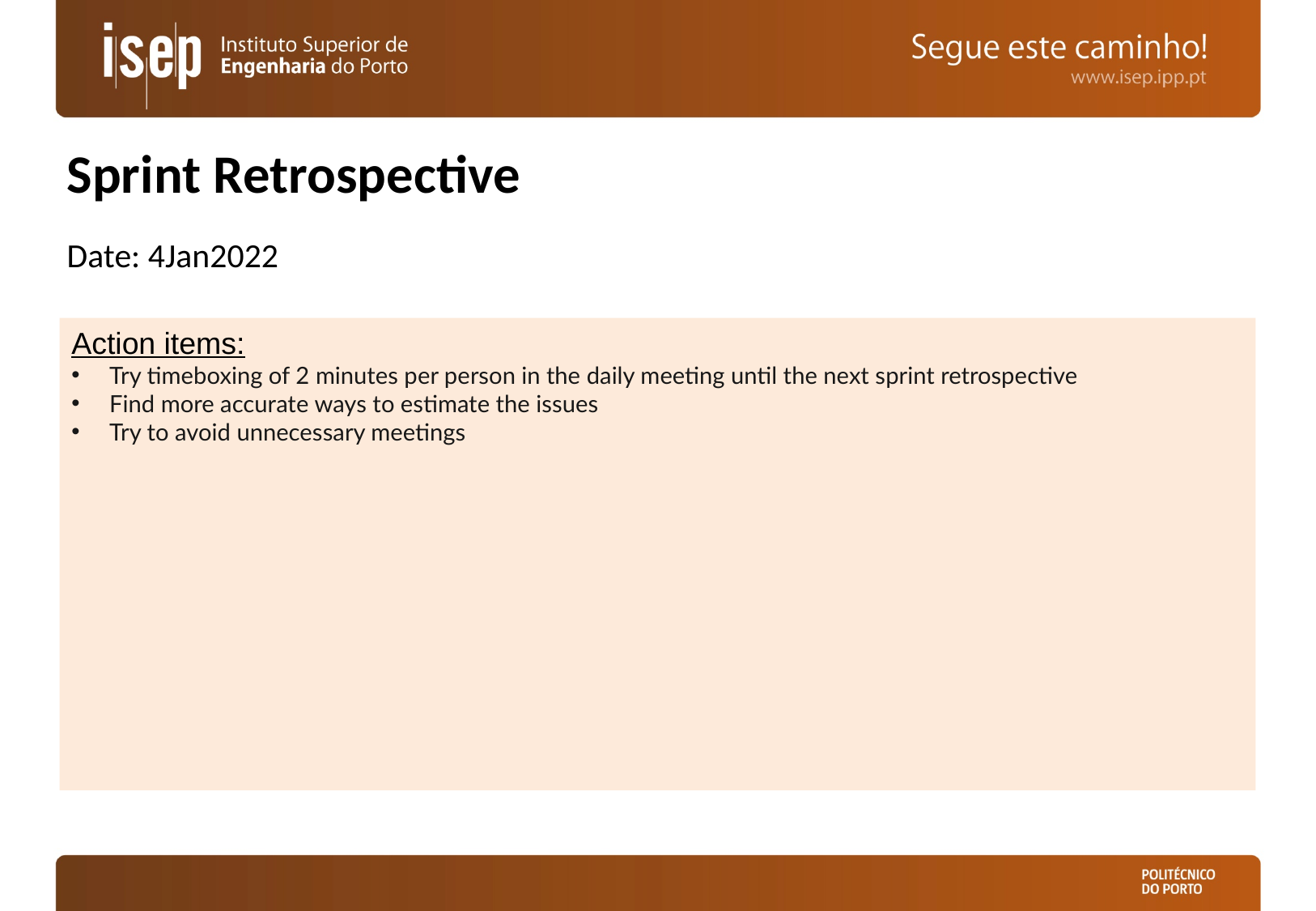

# Sprint Retrospective
Date: 4Jan2022
Action items:
Try timeboxing of 2 minutes per person in the daily meeting until the next sprint retrospective
Find more accurate ways to estimate the issues
Try to avoid unnecessary meetings